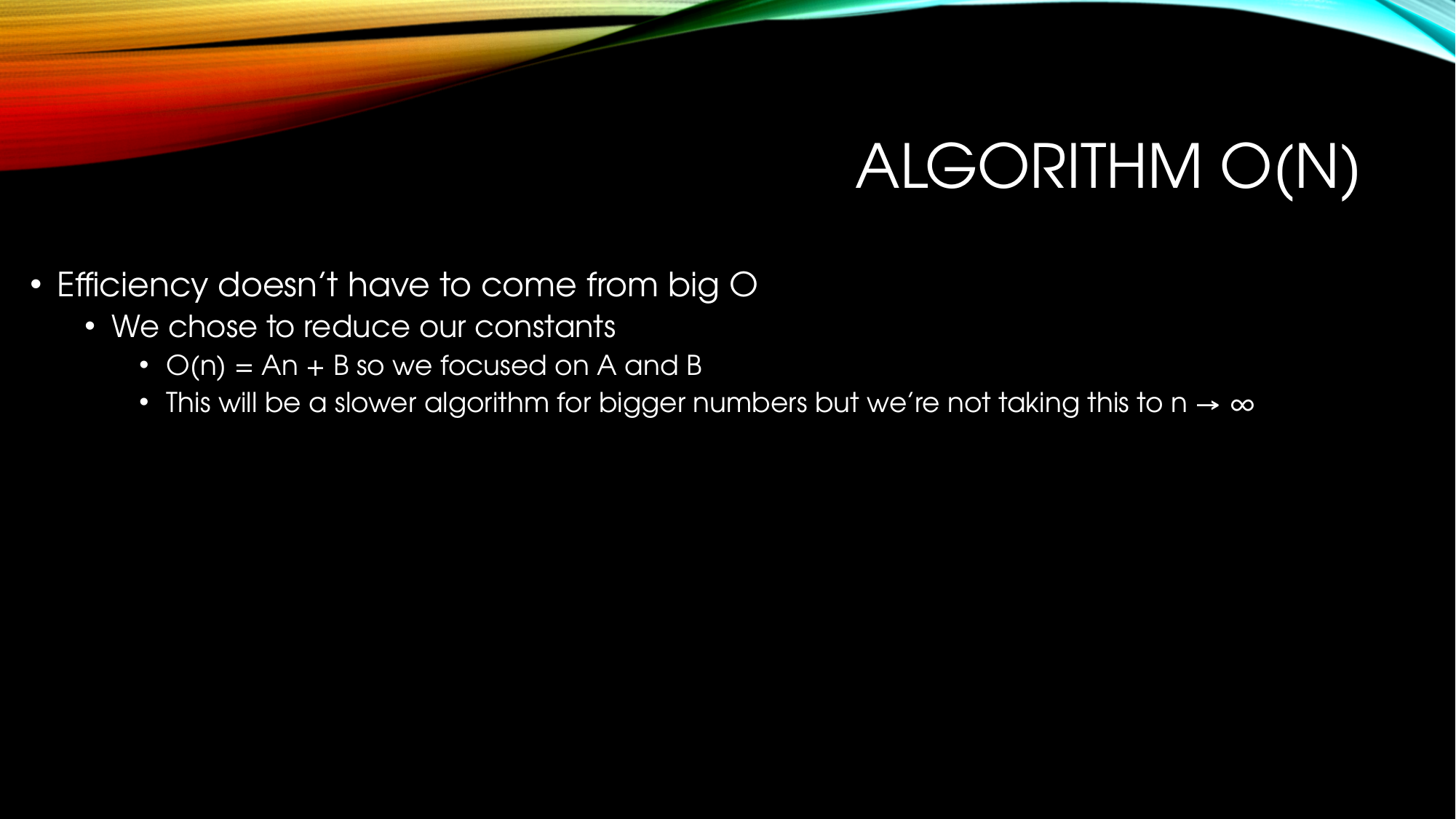

# Algorithm O(n)
Efficiency doesn’t have to come from big O
We chose to reduce our constants
O(n) = An + B so we focused on A and B
This will be a slower algorithm for bigger numbers but we’re not taking this to n → ∞